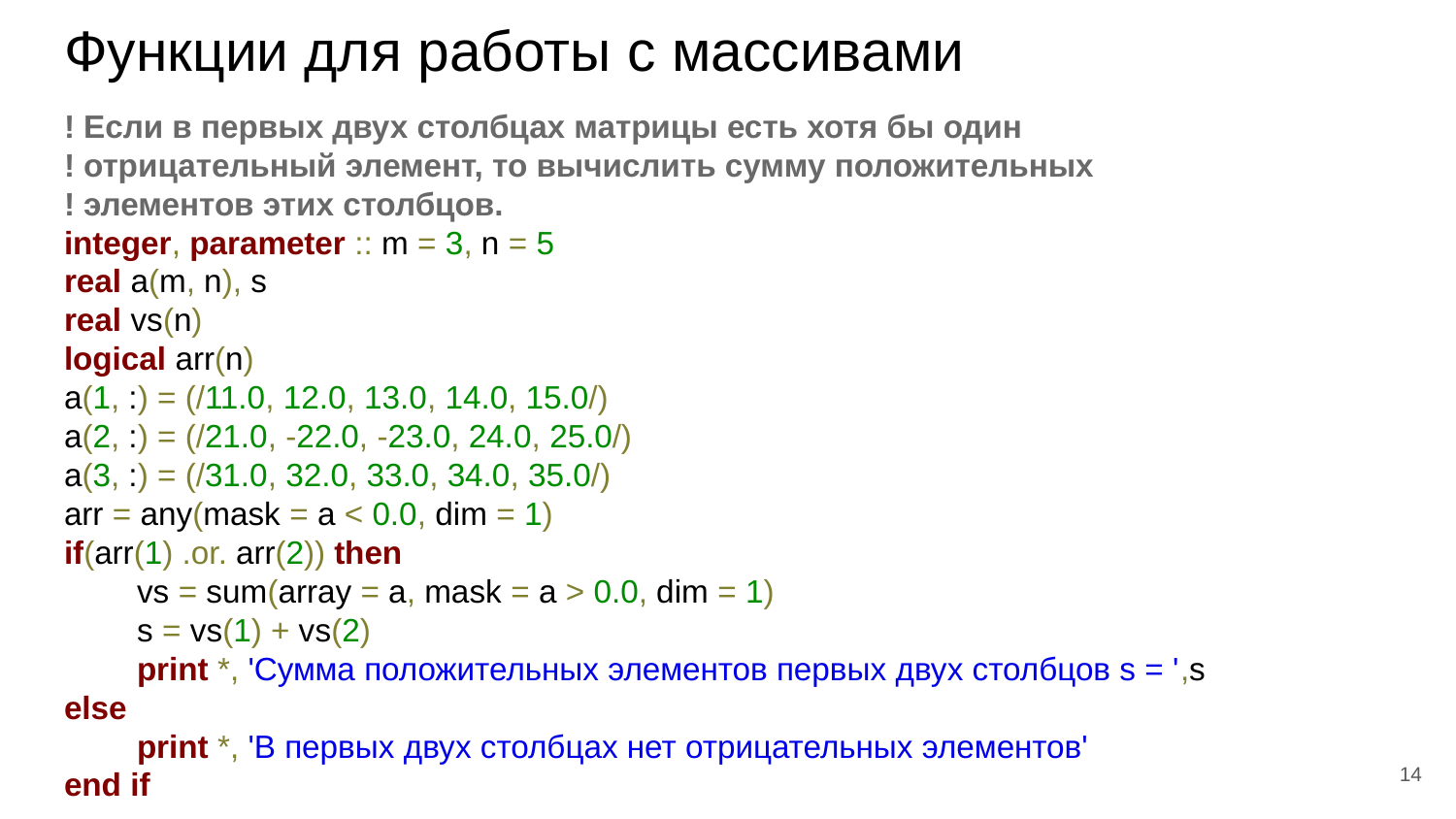

# Функции для работы с массивами
! Если в первых двух столбцах матрицы есть хотя бы один
! отрицательный элемент, то вычислить сумму положительных
! элементов этих столбцов.
integer, parameter :: m = 3, n = 5
real a(m, n), s
real vs(n)
logical arr(n)
a(1, :) = (/11.0, 12.0, 13.0, 14.0, 15.0/)
a(2, :) = (/21.0, -22.0, -23.0, 24.0, 25.0/)
a(3, :) = (/31.0, 32.0, 33.0, 34.0, 35.0/)
arr = any(mask = a < 0.0, dim = 1)
if(arr(1) .or. arr(2)) then
vs = sum(array = a, mask = a > 0.0, dim = 1)
s = vs(1) + vs(2)
print *, 'Сумма положительных элементов первых двух столбцов s = ',s
else
print *, 'В первых двух столбцах нет отрицательных элементов'
end if
14